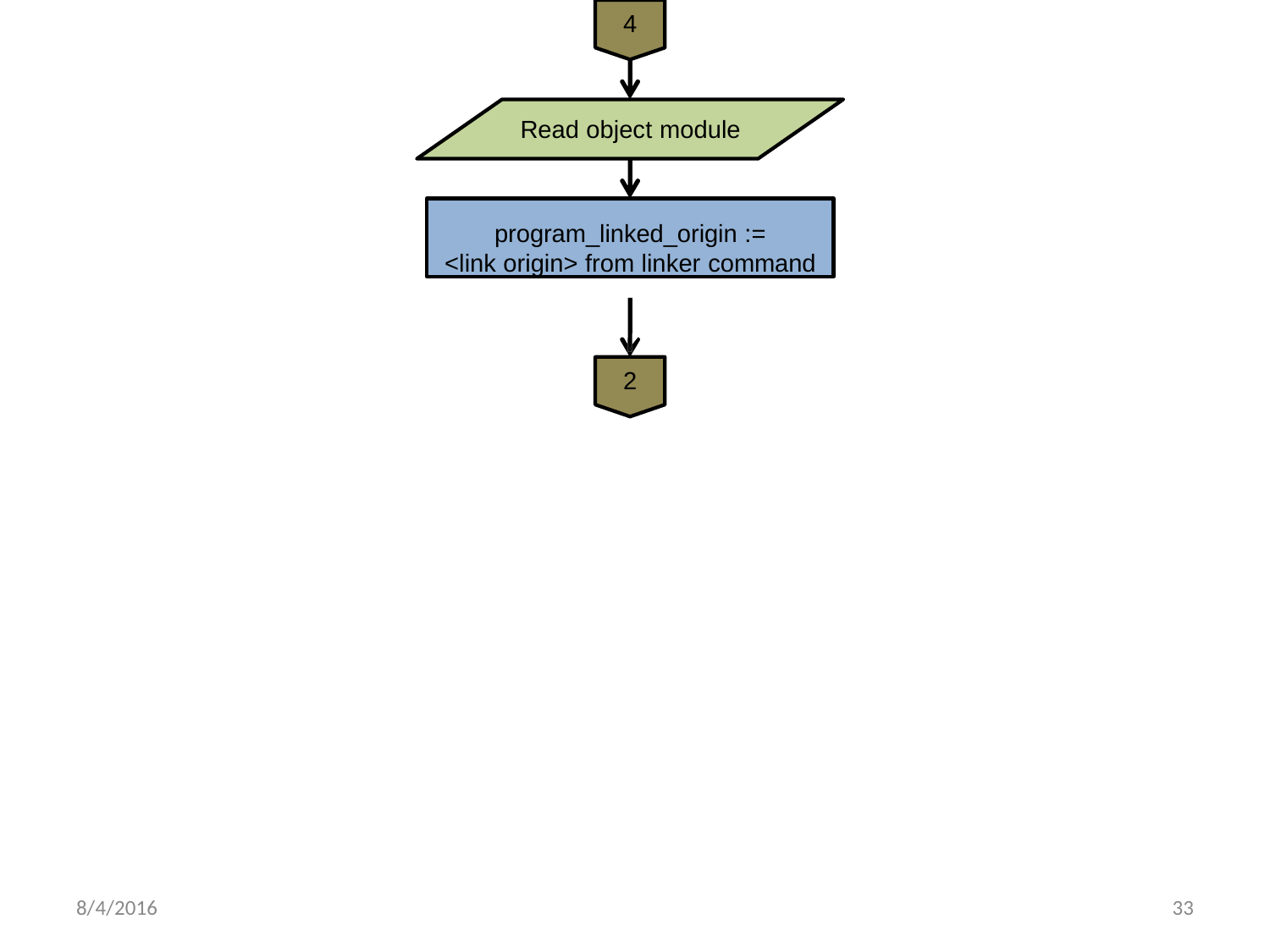

4

Read object module
program_linked_origin :=
<link origin> from linker command

2
8/4/2016

33